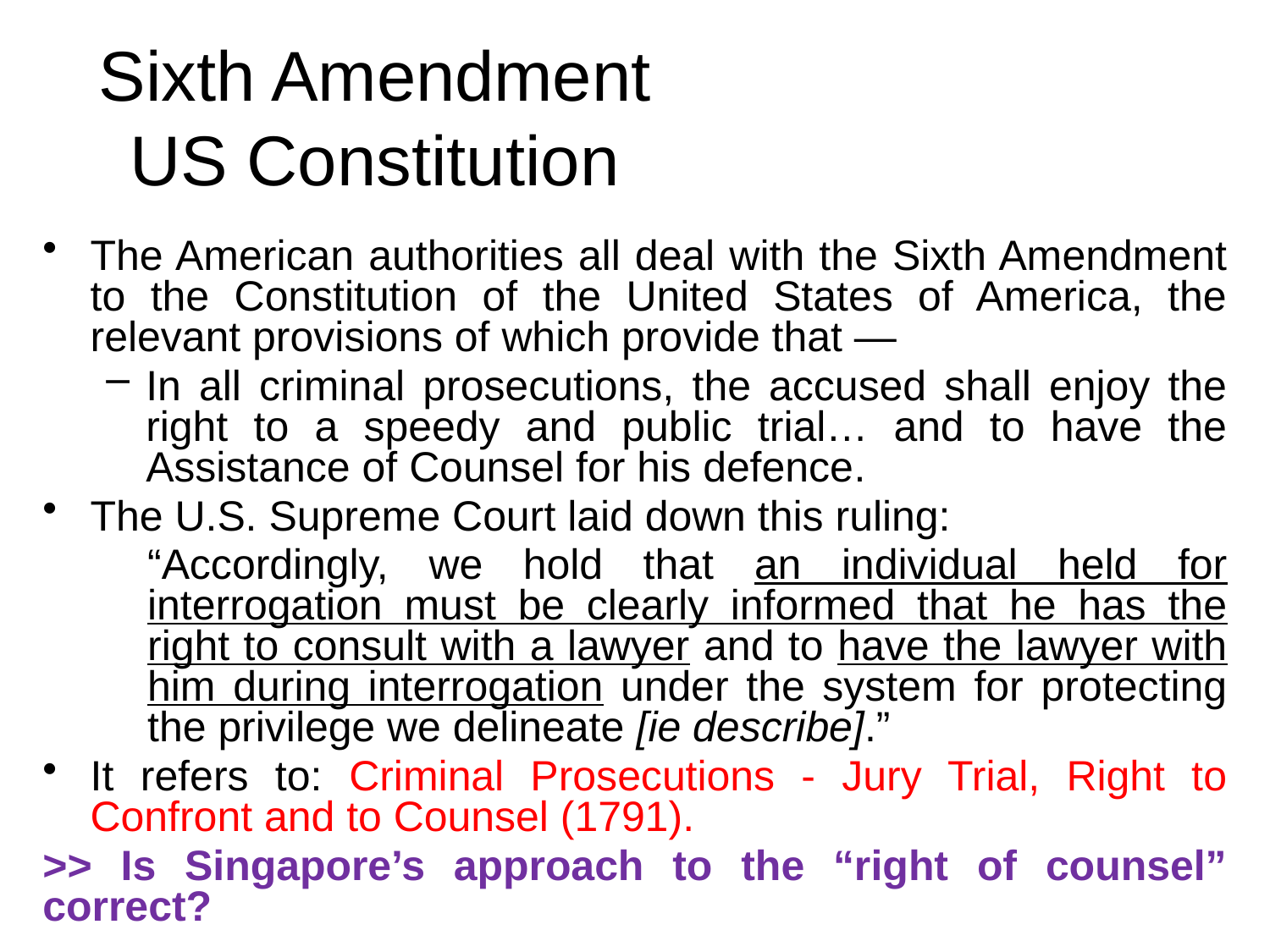

# Sixth Amendment US Constitution
The American authorities all deal with the Sixth Amendment to the Constitution of the United States of America, the relevant provisions of which provide that —
In all criminal prosecutions, the accused shall enjoy the right to a speedy and public trial… and to have the Assistance of Counsel for his defence.
The U.S. Supreme Court laid down this ruling:
	“Accordingly, we hold that an individual held for interrogation must be clearly informed that he has the right to consult with a lawyer and to have the lawyer with him during interrogation under the system for protecting the privilege we delineate [ie describe].”
It refers to: Criminal Prosecutions - Jury Trial, Right to Confront and to Counsel (1791).
>> Is Singapore’s approach to the “right of counsel” correct?